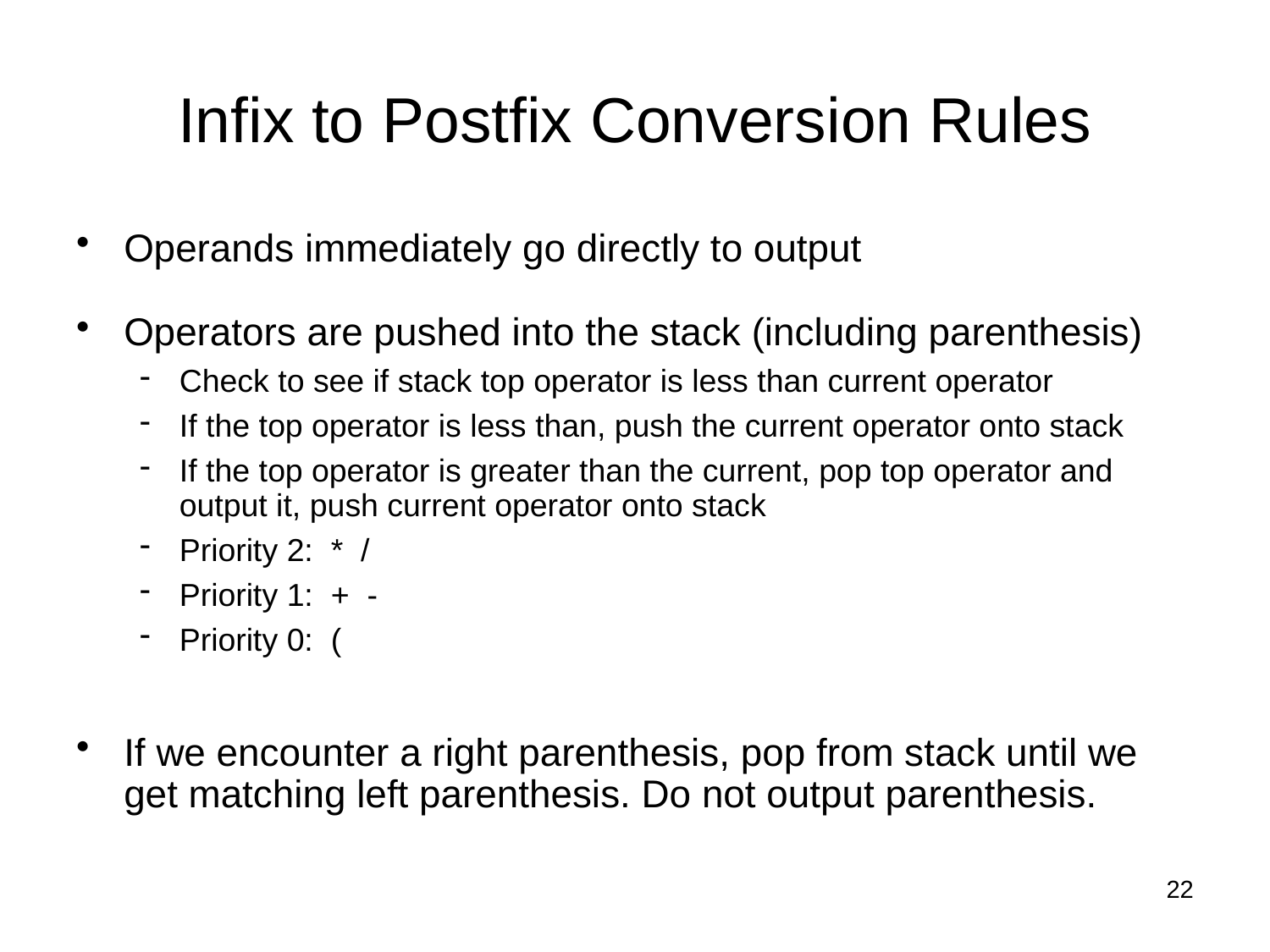

# Infix to Postfix Conversion Rules
Operands immediately go directly to output
Operators are pushed into the stack (including parenthesis)
Check to see if stack top operator is less than current operator
If the top operator is less than, push the current operator onto stack
If the top operator is greater than the current, pop top operator and output it, push current operator onto stack
Priority 2:  *  /
Priority 1:  +  -
Priority 0:  (

If we encounter a right parenthesis, pop from stack until we get matching left parenthesis. Do not output parenthesis.

22